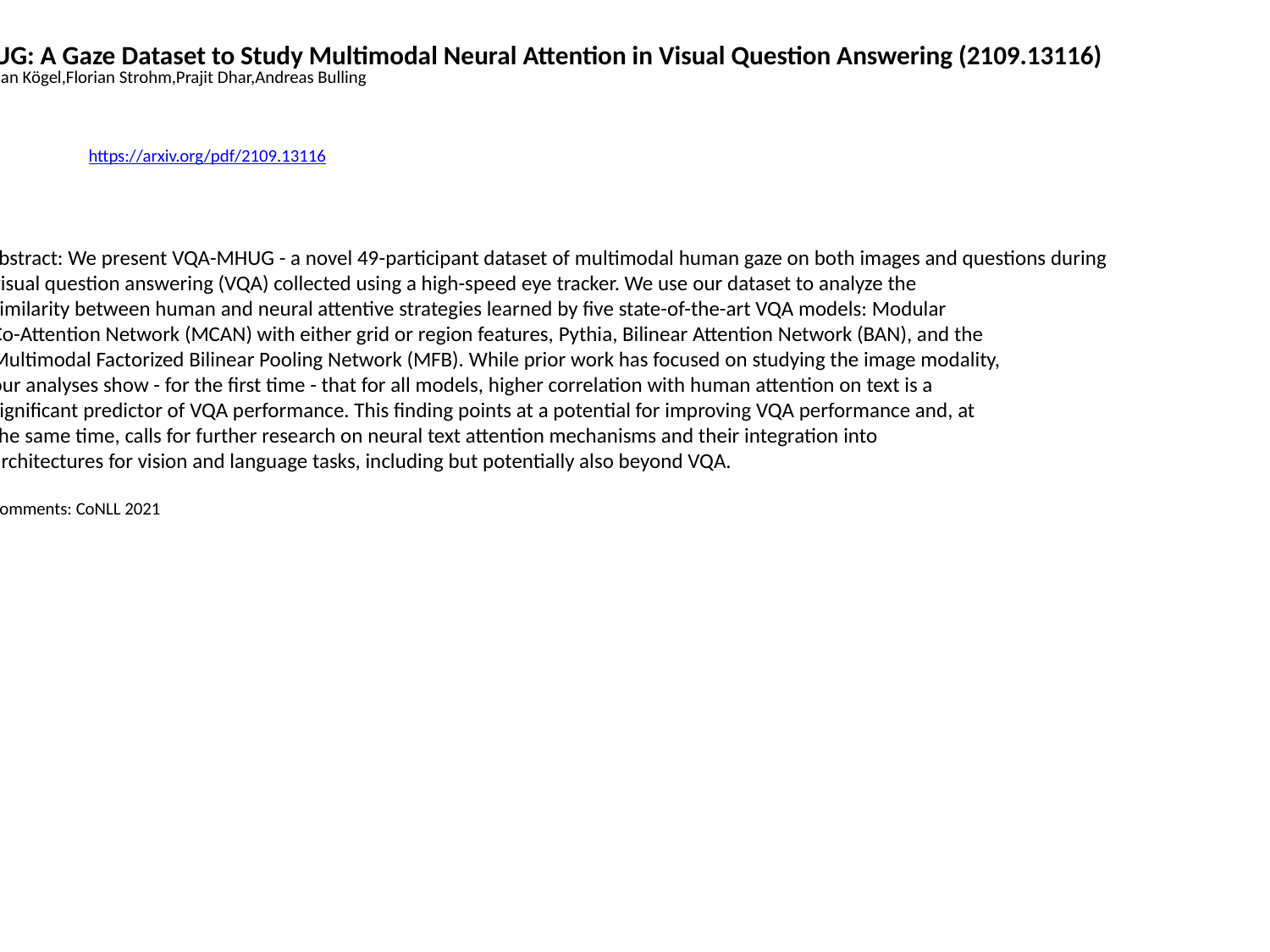

VQA-MHUG: A Gaze Dataset to Study Multimodal Neural Attention in Visual Question Answering (2109.13116)
Ekta Sood,Fabian Kögel,Florian Strohm,Prajit Dhar,Andreas Bulling

https://arxiv.org/pdf/2109.13116

Abstract: We present VQA-MHUG - a novel 49-participant dataset of multimodal human gaze on both images and questions during
 visual question answering (VQA) collected using a high-speed eye tracker. We use our dataset to analyze the
 similarity between human and neural attentive strategies learned by five state-of-the-art VQA models: Modular
 Co-Attention Network (MCAN) with either grid or region features, Pythia, Bilinear Attention Network (BAN), and the
 Multimodal Factorized Bilinear Pooling Network (MFB). While prior work has focused on studying the image modality,
 our analyses show - for the first time - that for all models, higher correlation with human attention on text is a
 significant predictor of VQA performance. This finding points at a potential for improving VQA performance and, at
 the same time, calls for further research on neural text attention mechanisms and their integration into
 architectures for vision and language tasks, including but potentially also beyond VQA.
 Comments: CoNLL 2021